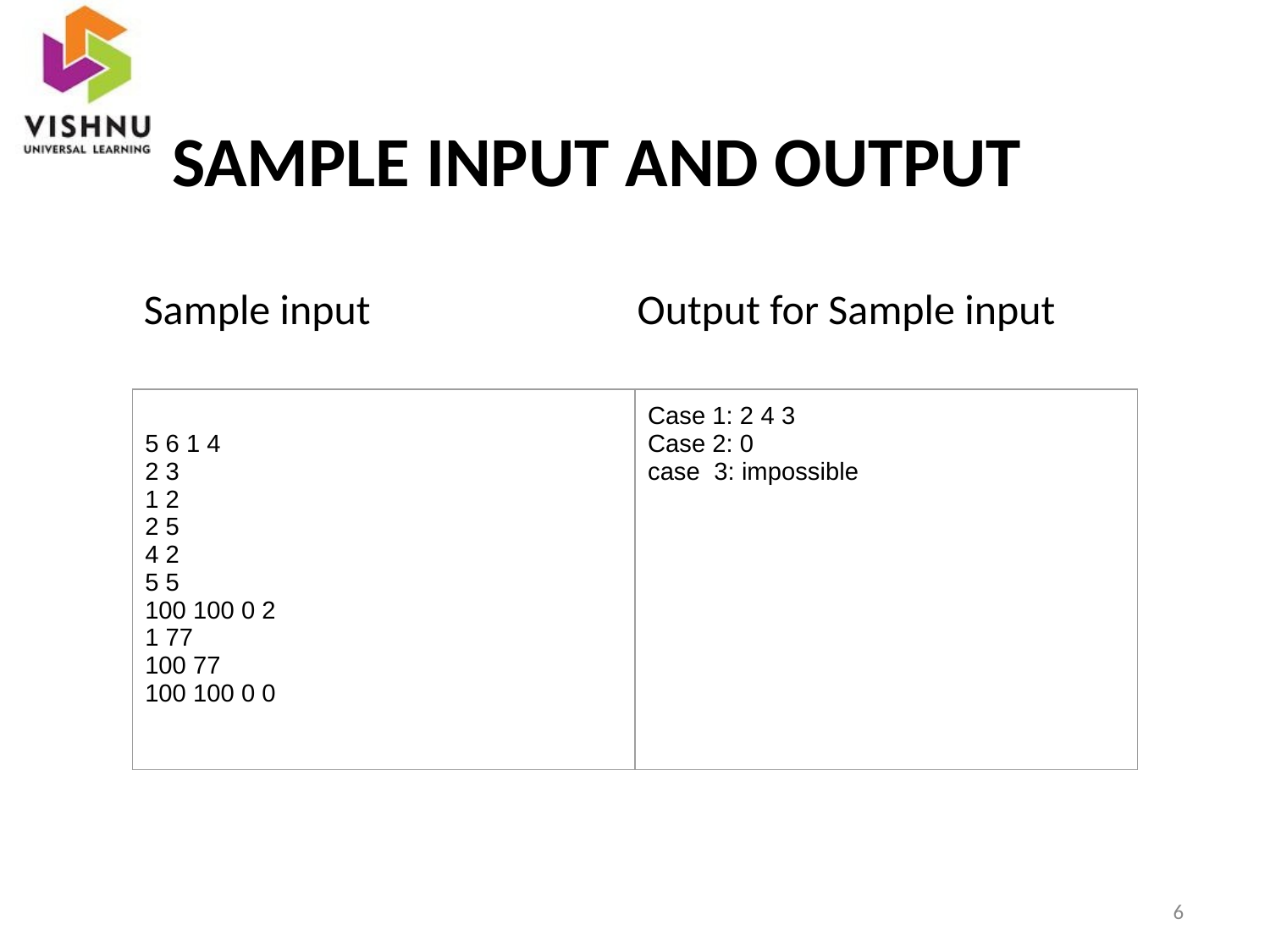

# SAMPLE INPUT AND OUTPUT
        Sample input                            Output for Sample input

| 5 6 1 4 2 3 1 2 2 5 4 2 5 5 100 100 0 2 1 77 100 77 100 100 0 0 | Case 1: 2 4 3 Case 2: 0 case 3: impossible |
| --- | --- |
6